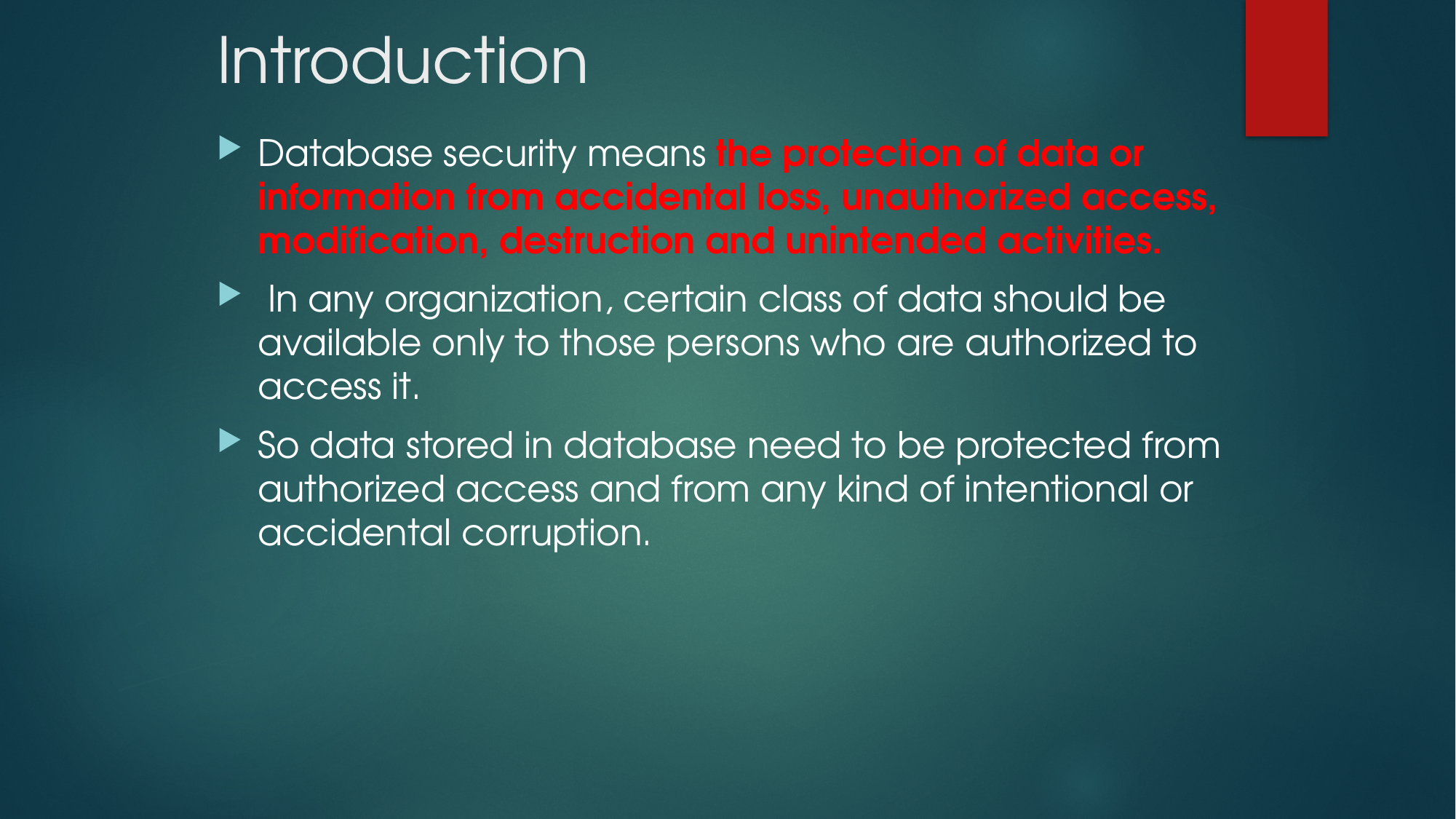

# Introduction
Database security means the protection of data or information from accidental loss, unauthorized access, modification, destruction and unintended activities.
 In any organization, certain class of data should be available only to those persons who are authorized to access it.
So data stored in database need to be protected from authorized access and from any kind of intentional or accidental corruption.